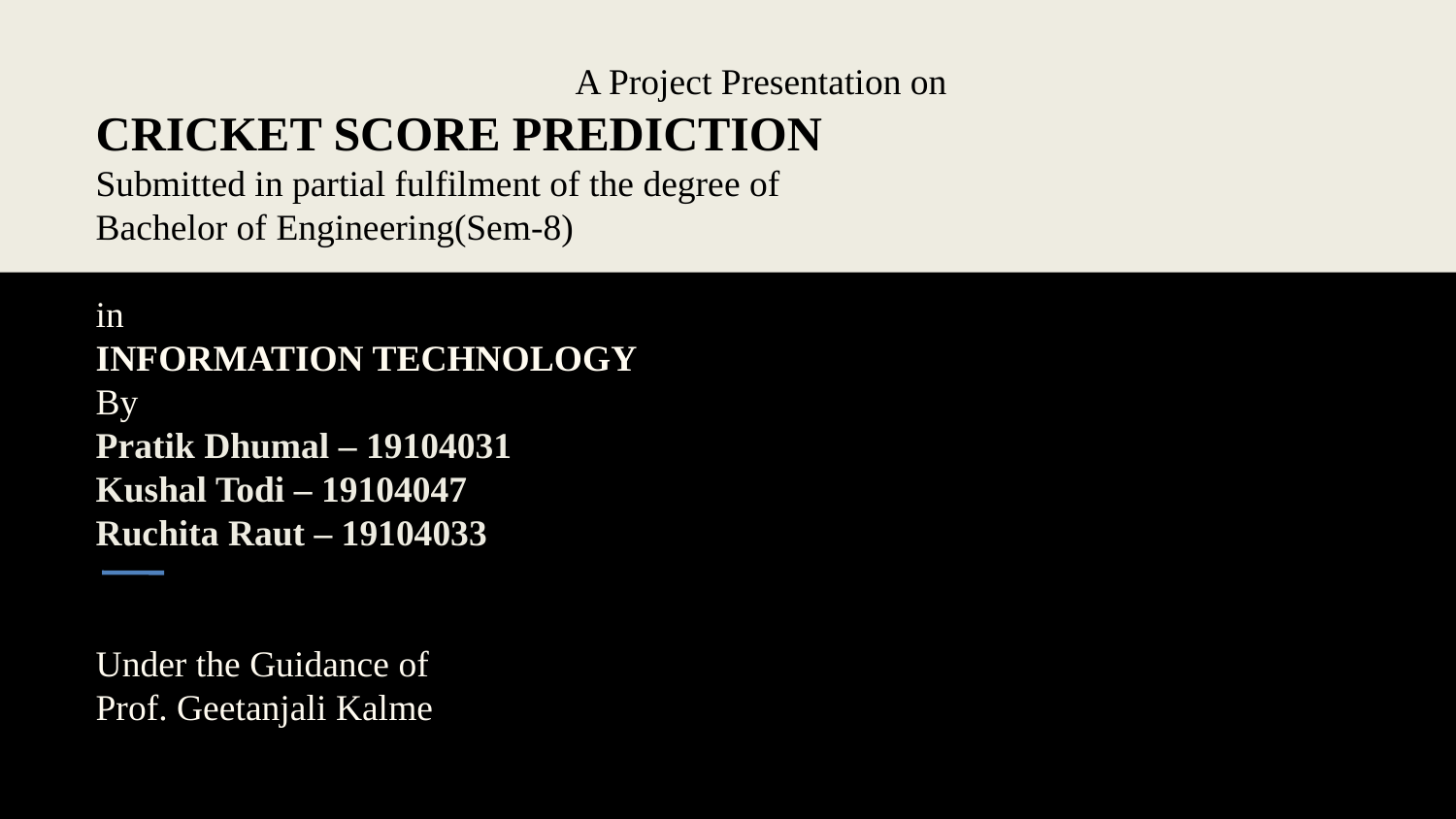

A Project Presentation on
CRICKET SCORE PREDICTION
Submitted in partial fulfilment of the degree of
Bachelor of Engineering(Sem-8)
in
INFORMATION TECHNOLOGY
By
Pratik Dhumal – 19104031
Kushal Todi – 19104047
Ruchita Raut – 19104033

Under the Guidance of
Prof. Geetanjali Kalme